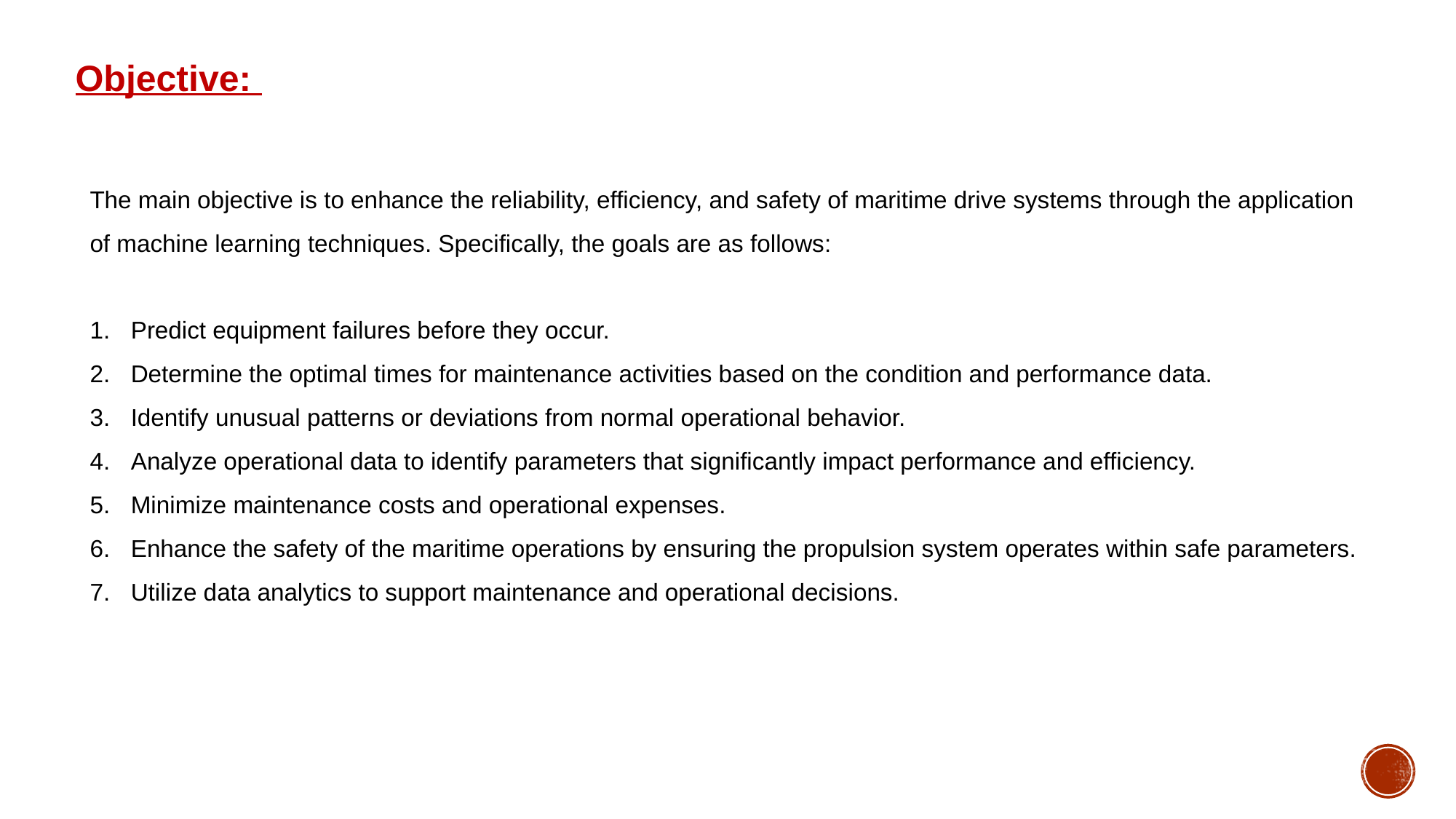

Objective:
The main objective is to enhance the reliability, efficiency, and safety of maritime drive systems through the application of machine learning techniques. Specifically, the goals are as follows:

Predict equipment failures before they occur.
Determine the optimal times for maintenance activities based on the condition and performance data.
Identify unusual patterns or deviations from normal operational behavior.
Analyze operational data to identify parameters that significantly impact performance and efficiency.
Minimize maintenance costs and operational expenses.
Enhance the safety of the maritime operations by ensuring the propulsion system operates within safe parameters.
Utilize data analytics to support maintenance and operational decisions.